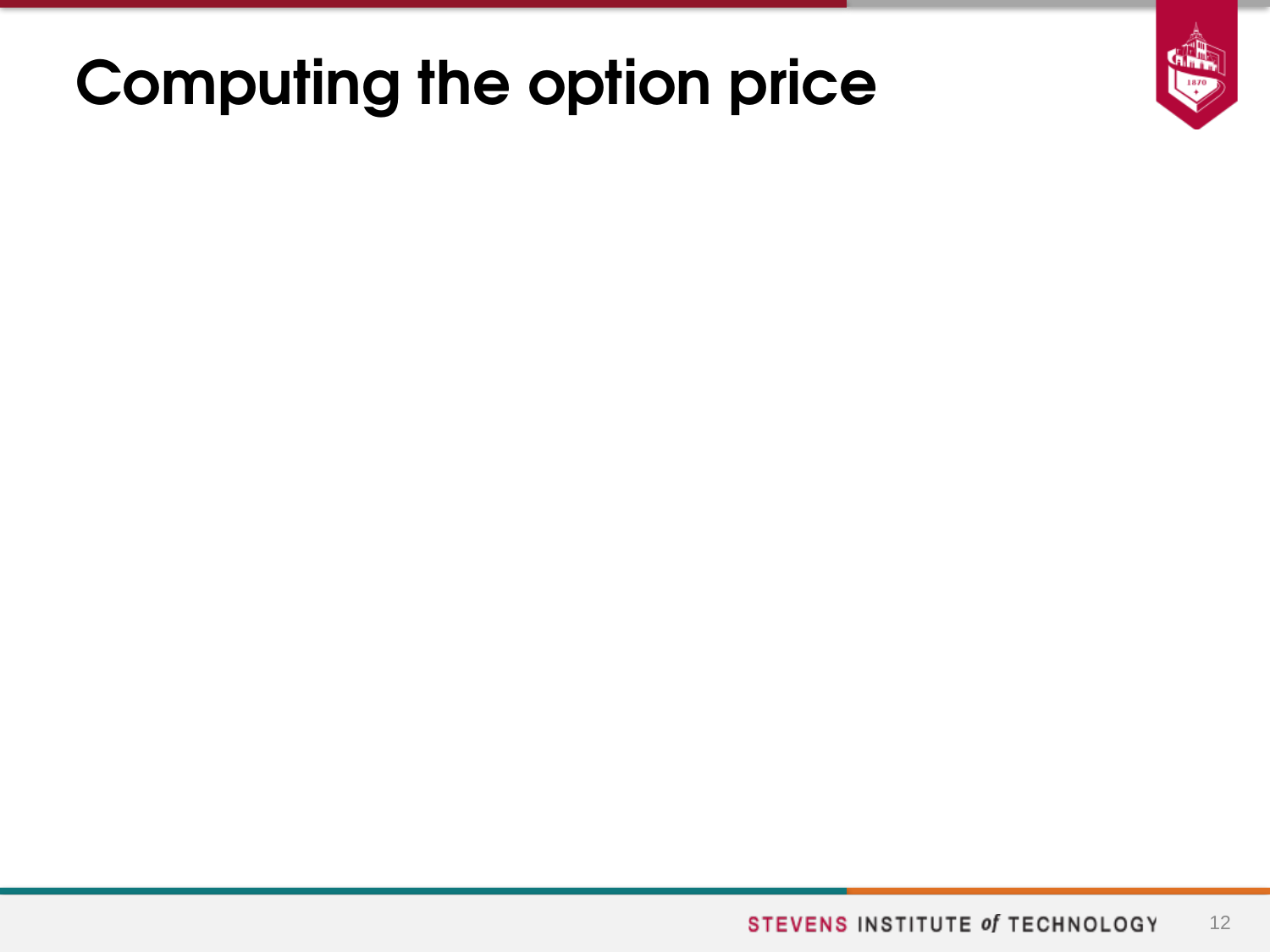

# Computing the option price
Next, consider two portfolios:
Portfolio A: Buy one call option.

Portfolio B: Buy 0.7376 shares of XYZ and borrow $22.405 at the risk-free rate.

Costs:
Portfolio A: The call premium, which is unknown.

Portfolio B: 0.7376 × $41 – $22.405 = $7.839.
12